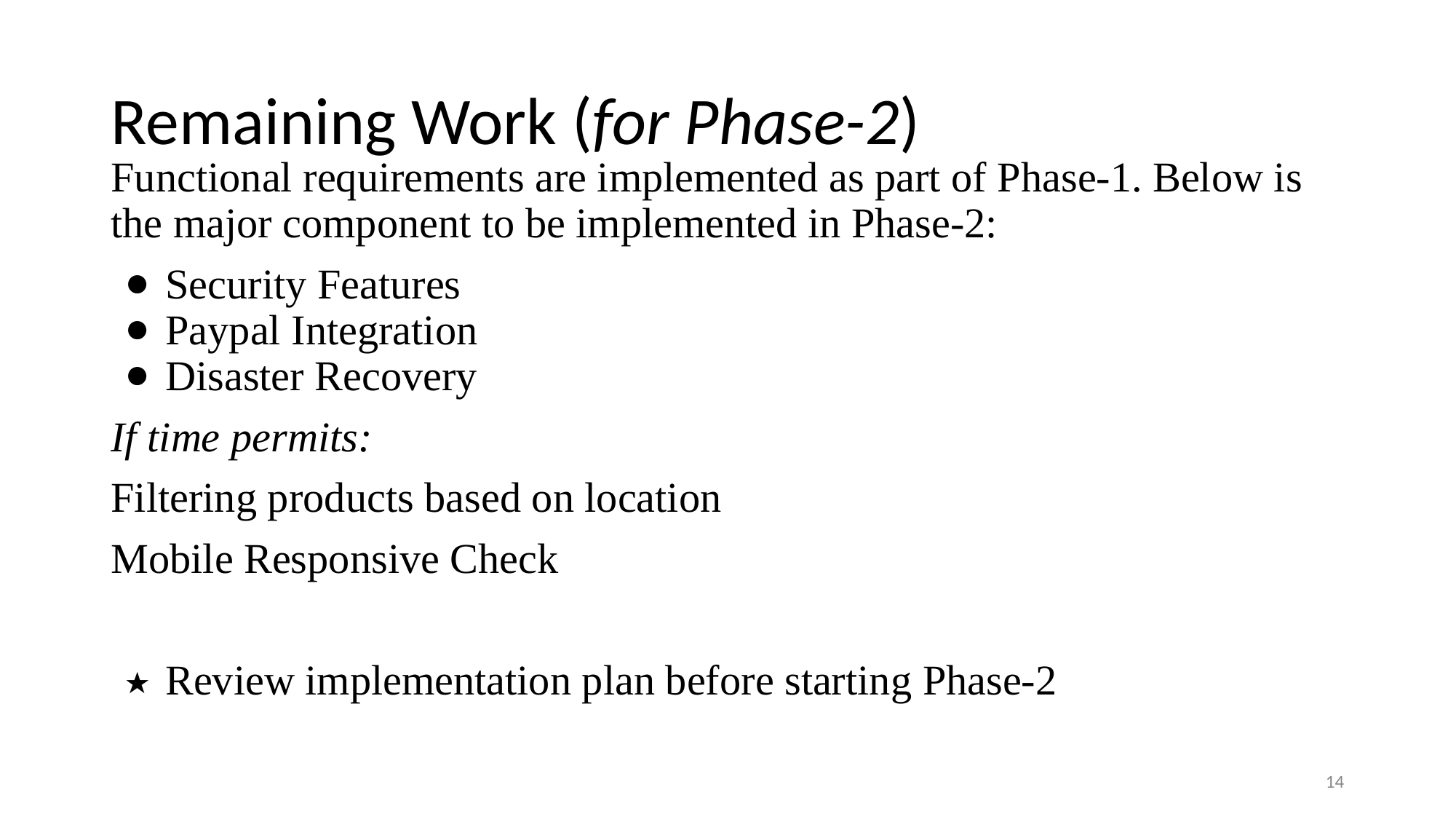

# Remaining Work (for Phase-2)
Functional requirements are implemented as part of Phase-1. Below is the major component to be implemented in Phase-2:
Security Features
Paypal Integration
Disaster Recovery
If time permits:
Filtering products based on location
Mobile Responsive Check

Review implementation plan before starting Phase-2
14